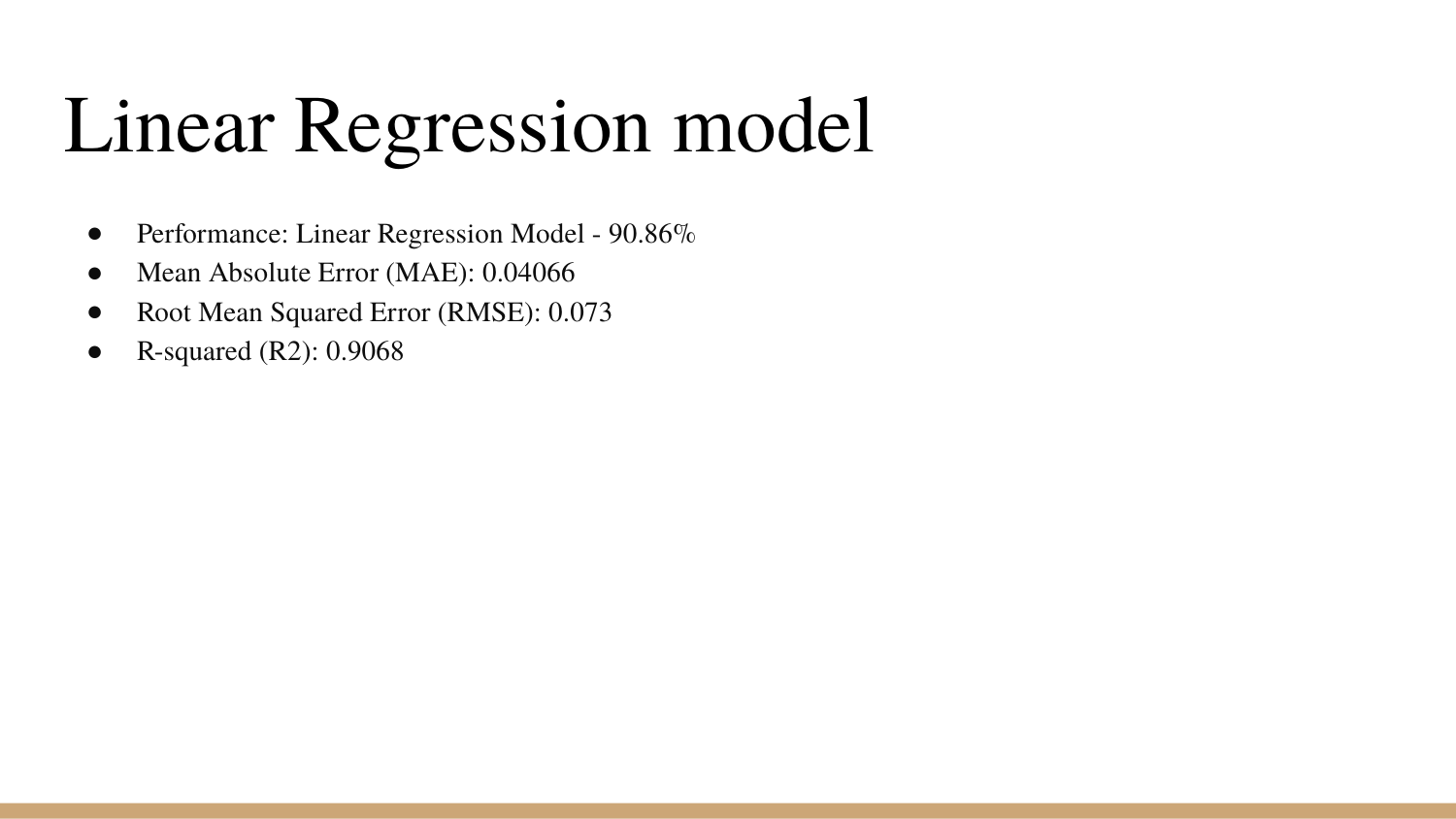

# Linear Regression model
Performance: Linear Regression Model - 90.86%
Mean Absolute Error (MAE): 0.04066
Root Mean Squared Error (RMSE): 0.073
R-squared (R2): 0.9068